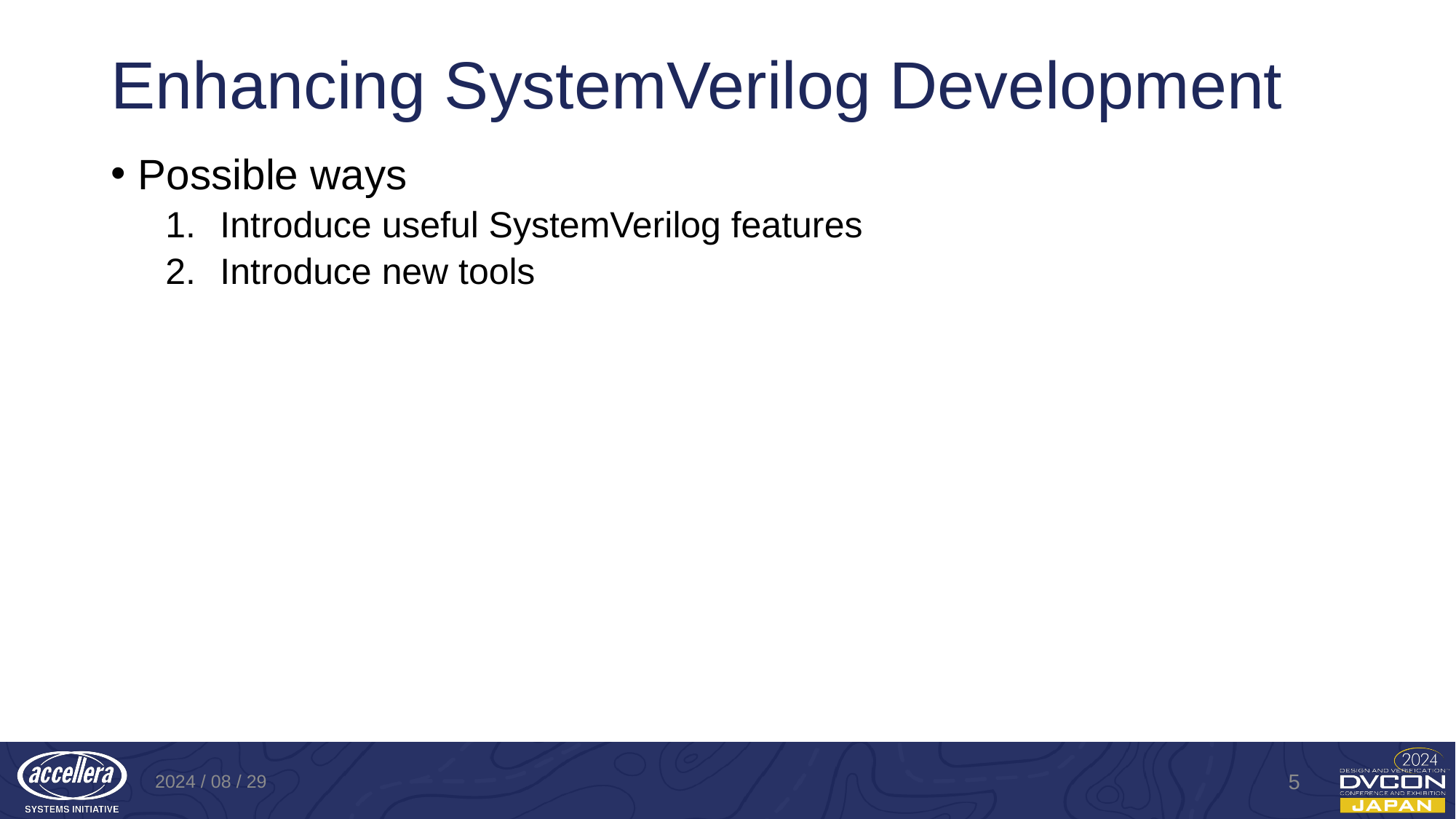

# Enhancing SystemVerilog Development
Possible ways
Introduce useful SystemVerilog features
Introduce new tools

2024 / 08 / 29
5